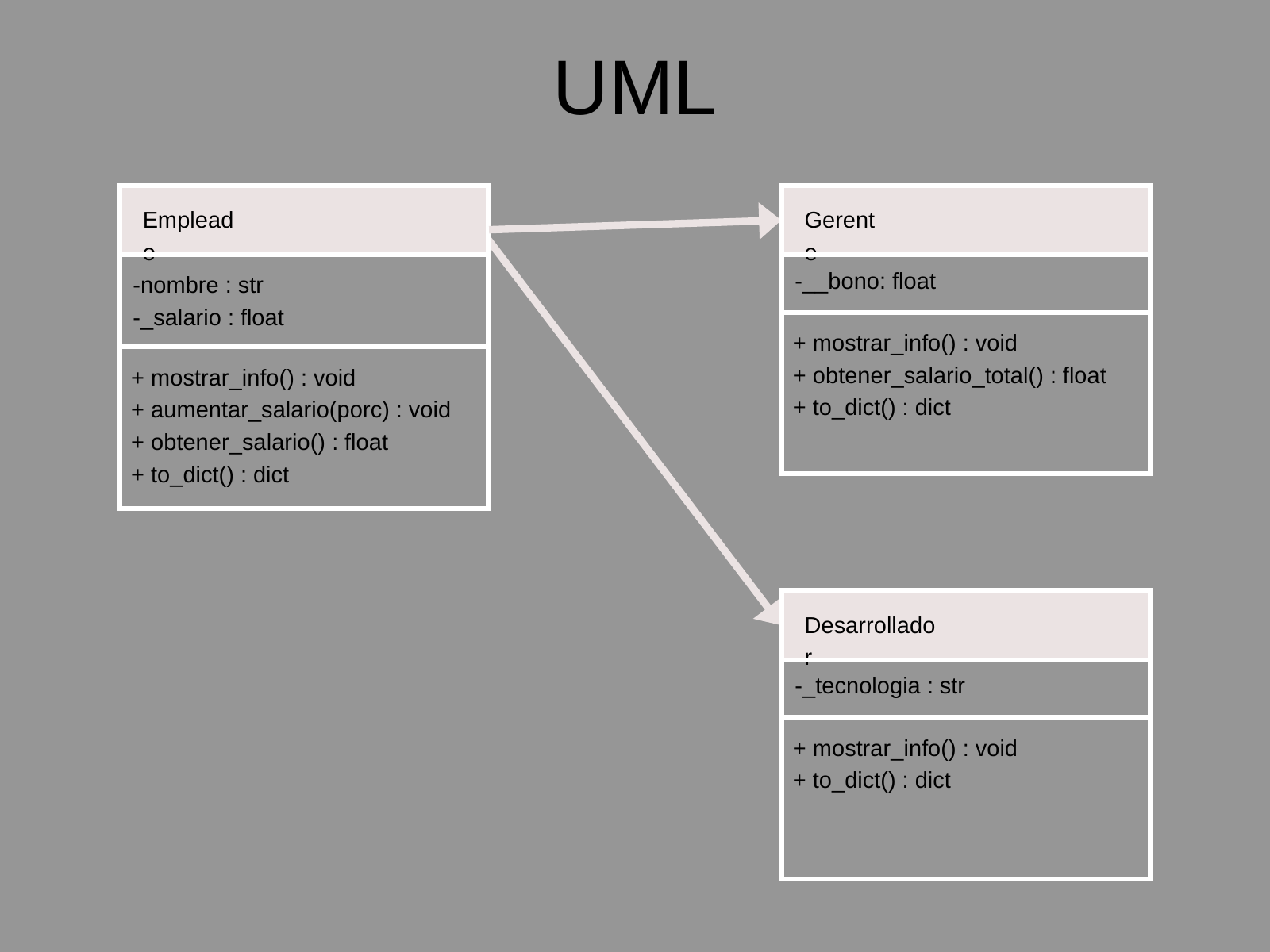

UML

Empleado
Gerente

-__bono: float
-nombre : str
-_salario : float

+ mostrar_info() : void
+ obtener_salario_total() : float
+ to_dict() : dict

+ mostrar_info() : void
+ aumentar_salario(porc) : void
+ obtener_salario() : float
+ to_dict() : dict

Desarrollador

-_tecnologia : str

+ mostrar_info() : void
+ to_dict() : dict